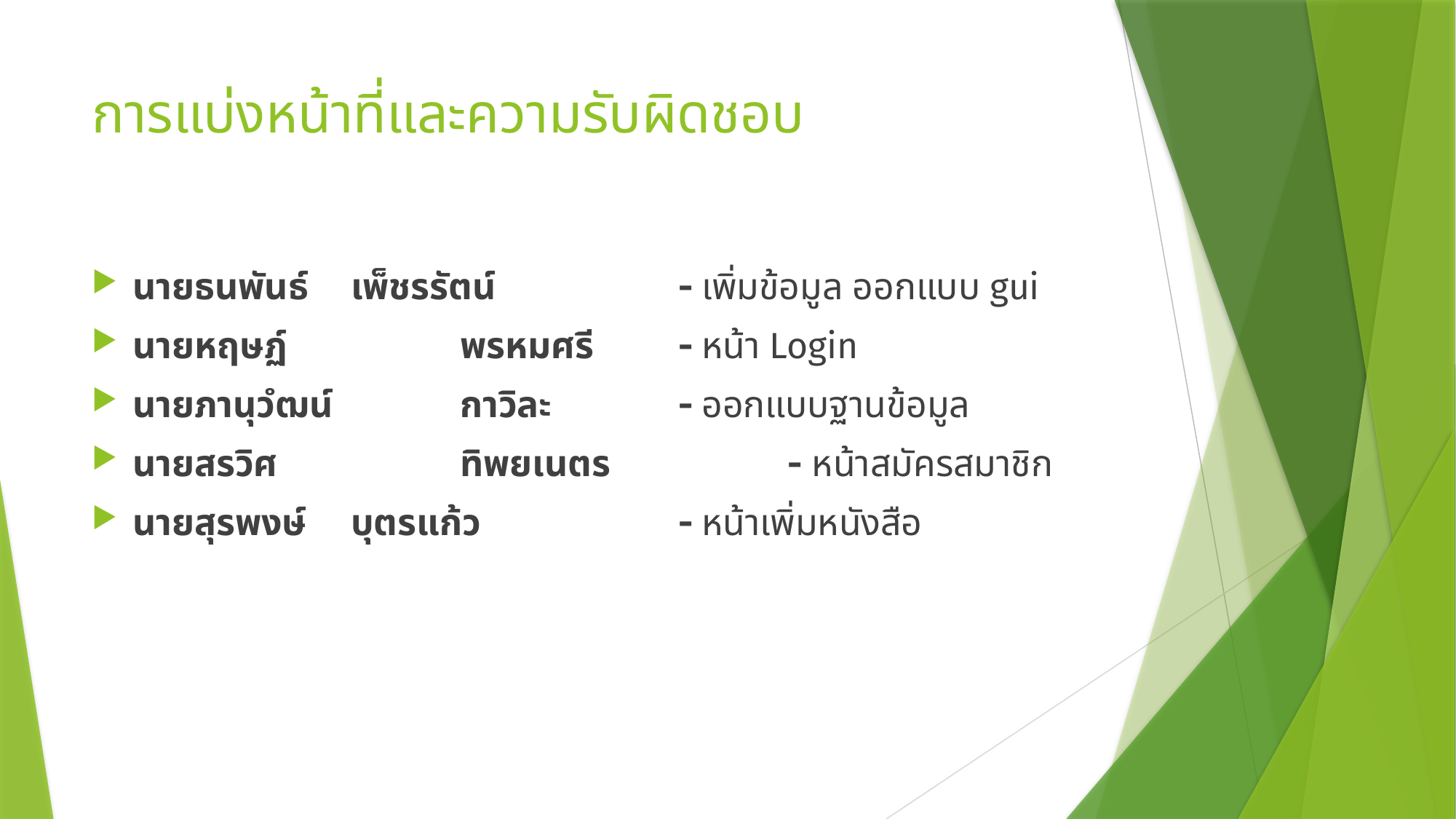

# การแบ่งหน้าที่และความรับผิดชอบ
นายธนพันธ์ 	เพ็ชรรัตน์		- เพิ่มข้อมูล ออกแบบ gui
นายหฤษฏ์ 	 	พรหมศรี      	- หน้า Login
นายภานุวํฒน์  	กาวิละ		- ออกแบบฐานข้อมูล
นายสรวิศ 		ทิพยเนตร		- หน้าสมัครสมาชิก
นายสุรพงษ์ 	บุตรแก้ว		- หน้าเพิ่มหนังสือ